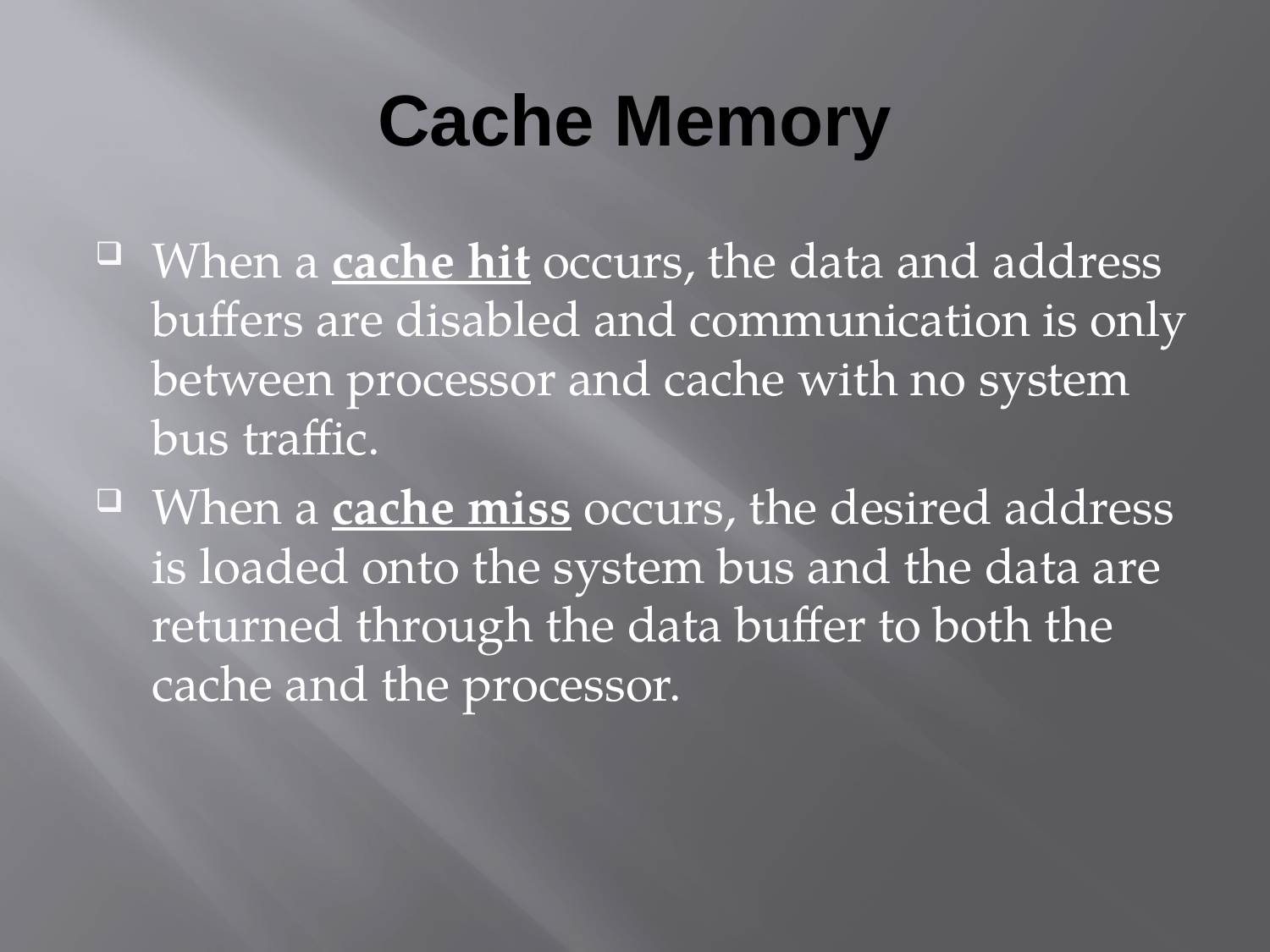

# Cache Memory
When a cache hit occurs, the data and address buffers are disabled and communication is only between processor and cache with no system bus traffic.
When a cache miss occurs, the desired address is loaded onto the system bus and the data are returned through the data buffer to both the cache and the processor.